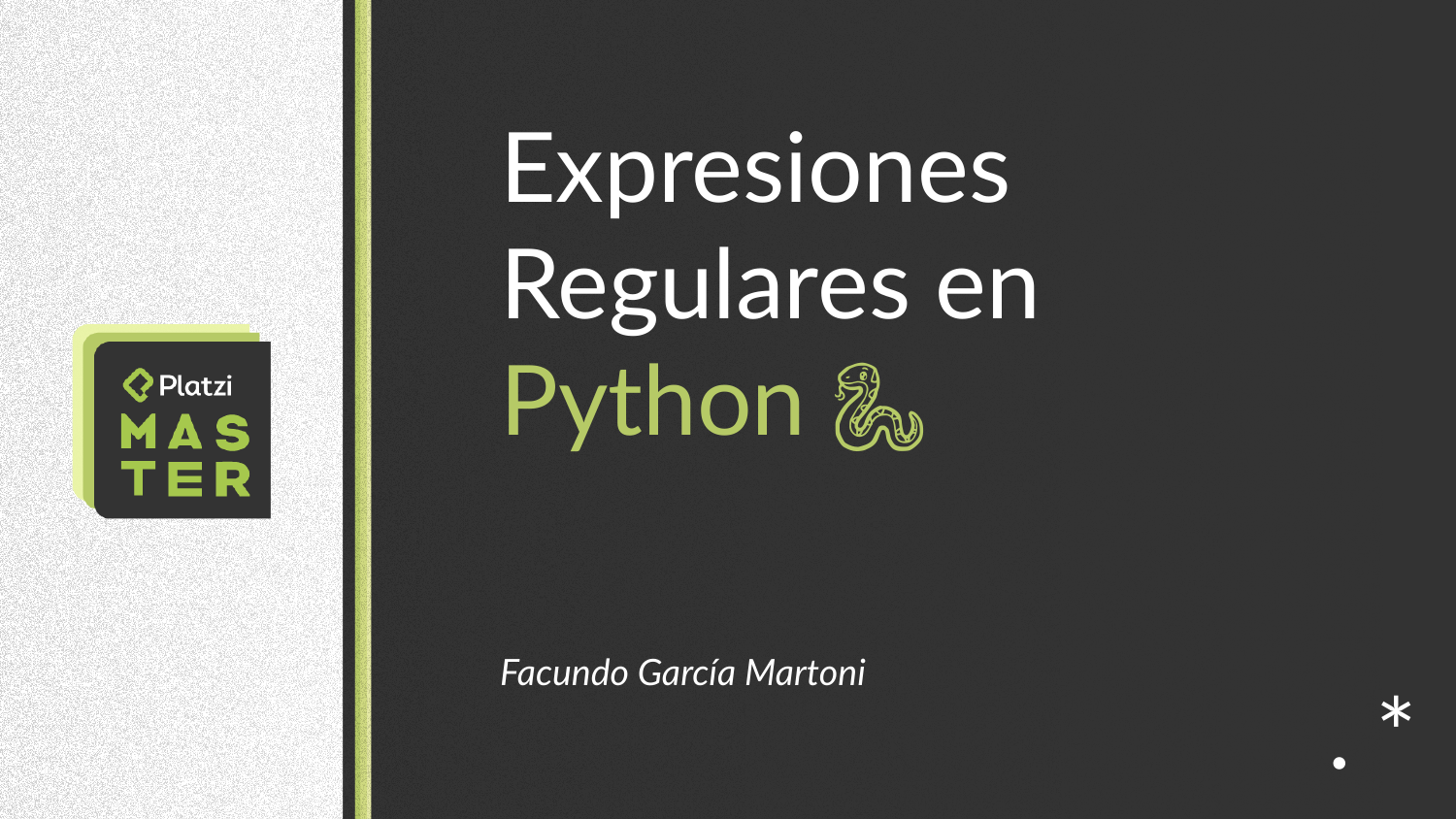

Expresiones Regulares en Python 🐍
Facundo García Martoni
. *